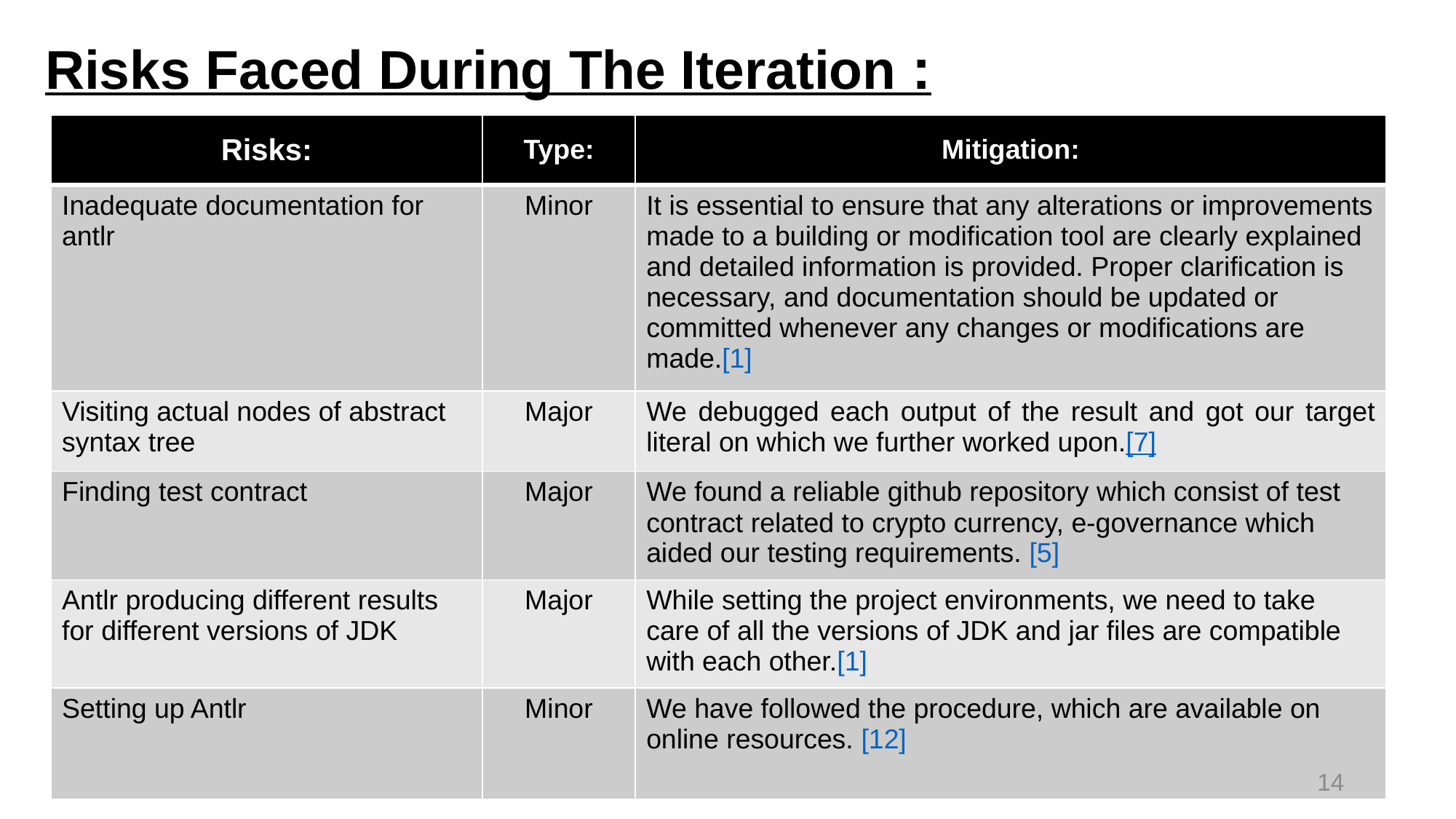

# Risks Faced During The Iteration :
| Risks: | Type: | Mitigation: |
| --- | --- | --- |
| Inadequate documentation for antlr | Minor | It is essential to ensure that any alterations or improvements made to a building or modification tool are clearly explained and detailed information is provided. Proper clarification is necessary, and documentation should be updated or committed whenever any changes or modifications are made.[1] |
| Visiting actual nodes of abstract syntax tree | Major | We debugged each output of the result and got our target literal on which we further worked upon.[7] |
| Finding test contract | Major | We found a reliable github repository which consist of test contract related to crypto currency, e-governance which aided our testing requirements. [5] |
| Antlr producing different results for different versions of JDK | Major | While setting the project environments, we need to take care of all the versions of JDK and jar files are compatible with each other.[1] |
| Setting up Antlr | Minor | We have followed the procedure, which are available on online resources. [12] |
14